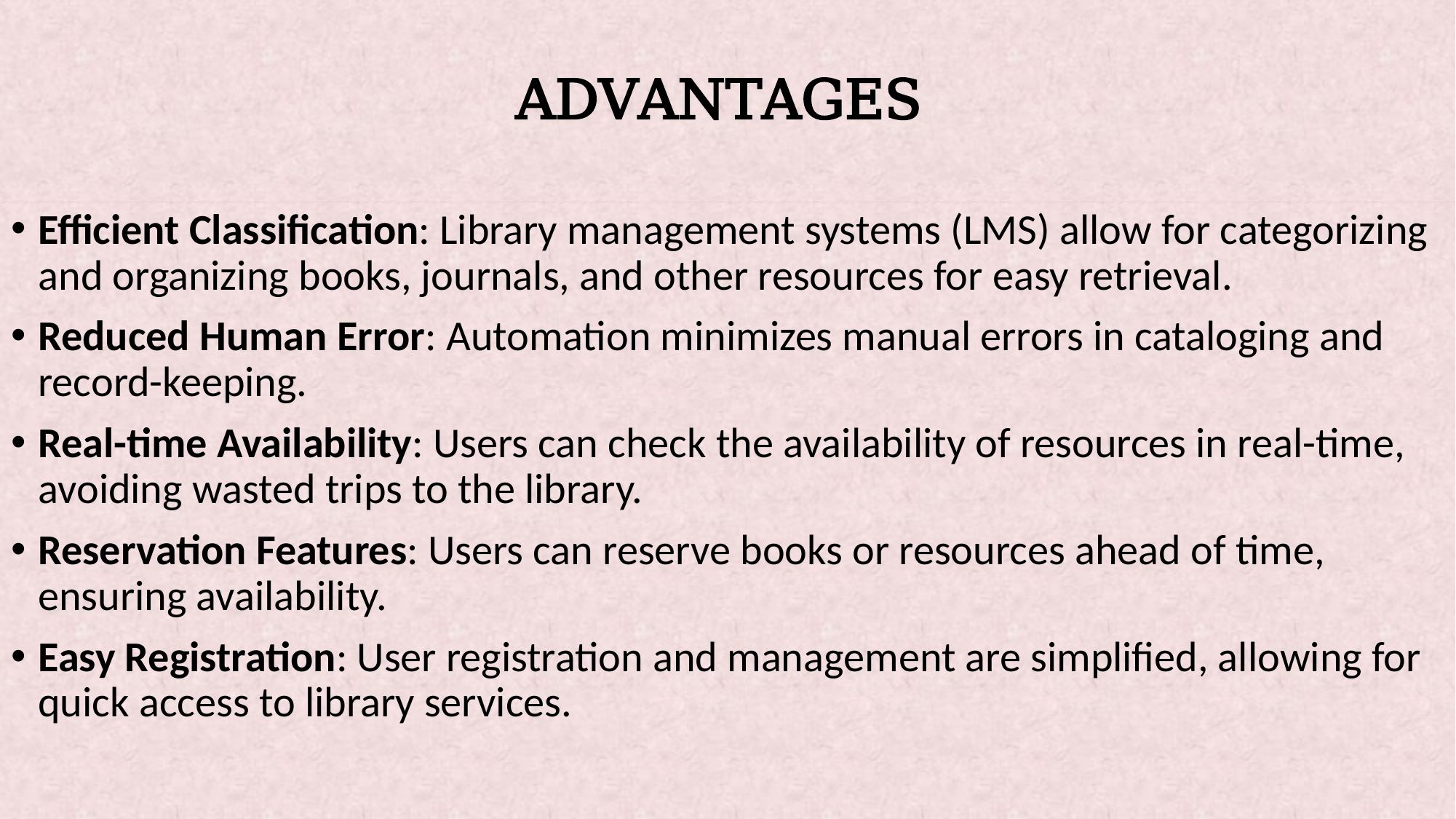

# ADVANTAGES
Efficient Classification: Library management systems (LMS) allow for categorizing and organizing books, journals, and other resources for easy retrieval.
Reduced Human Error: Automation minimizes manual errors in cataloging and record-keeping.
Real-time Availability: Users can check the availability of resources in real-time, avoiding wasted trips to the library.
Reservation Features: Users can reserve books or resources ahead of time, ensuring availability.
Easy Registration: User registration and management are simplified, allowing for quick access to library services.